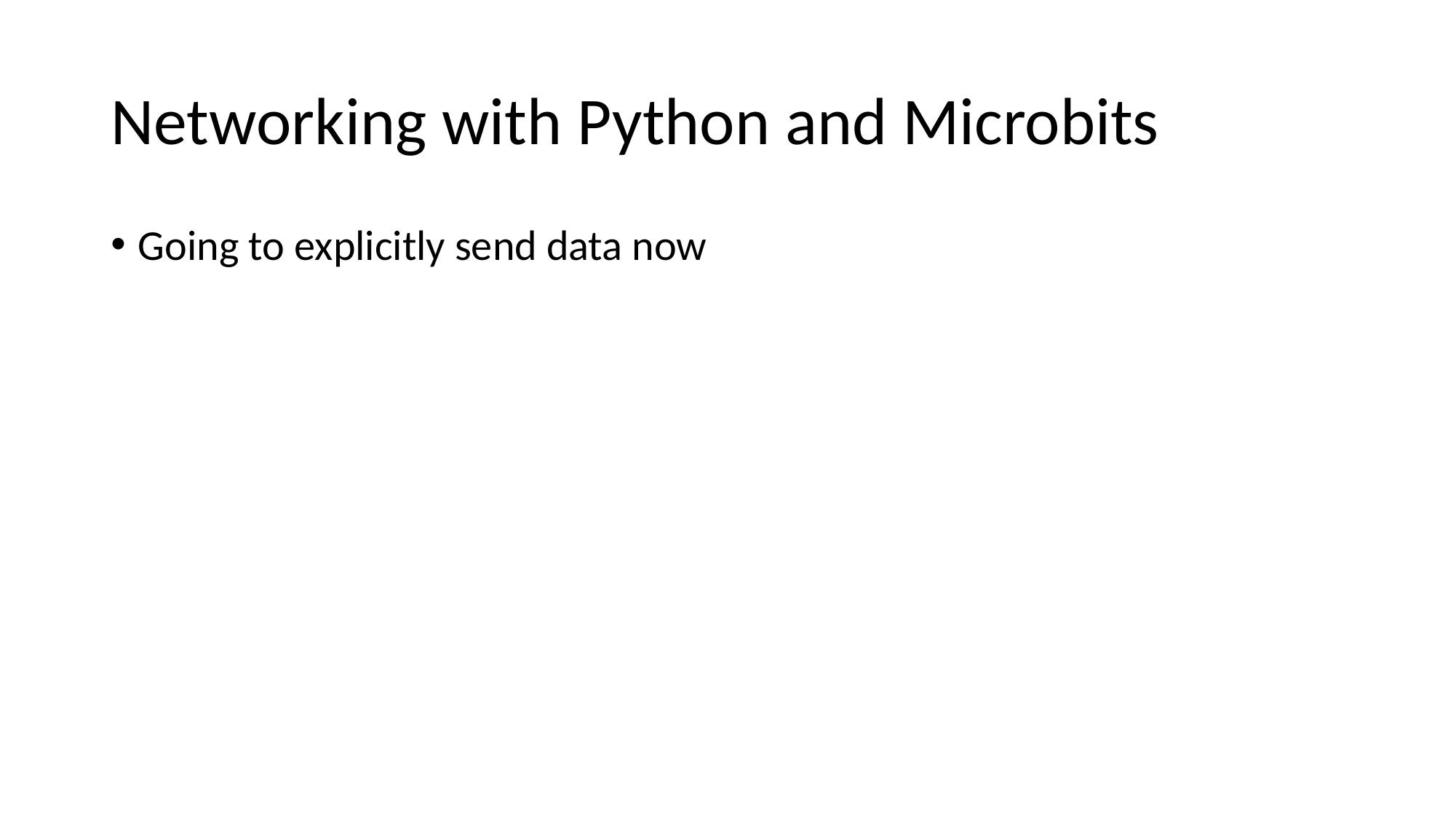

# Networking with Python and Microbits
Going to explicitly send data now